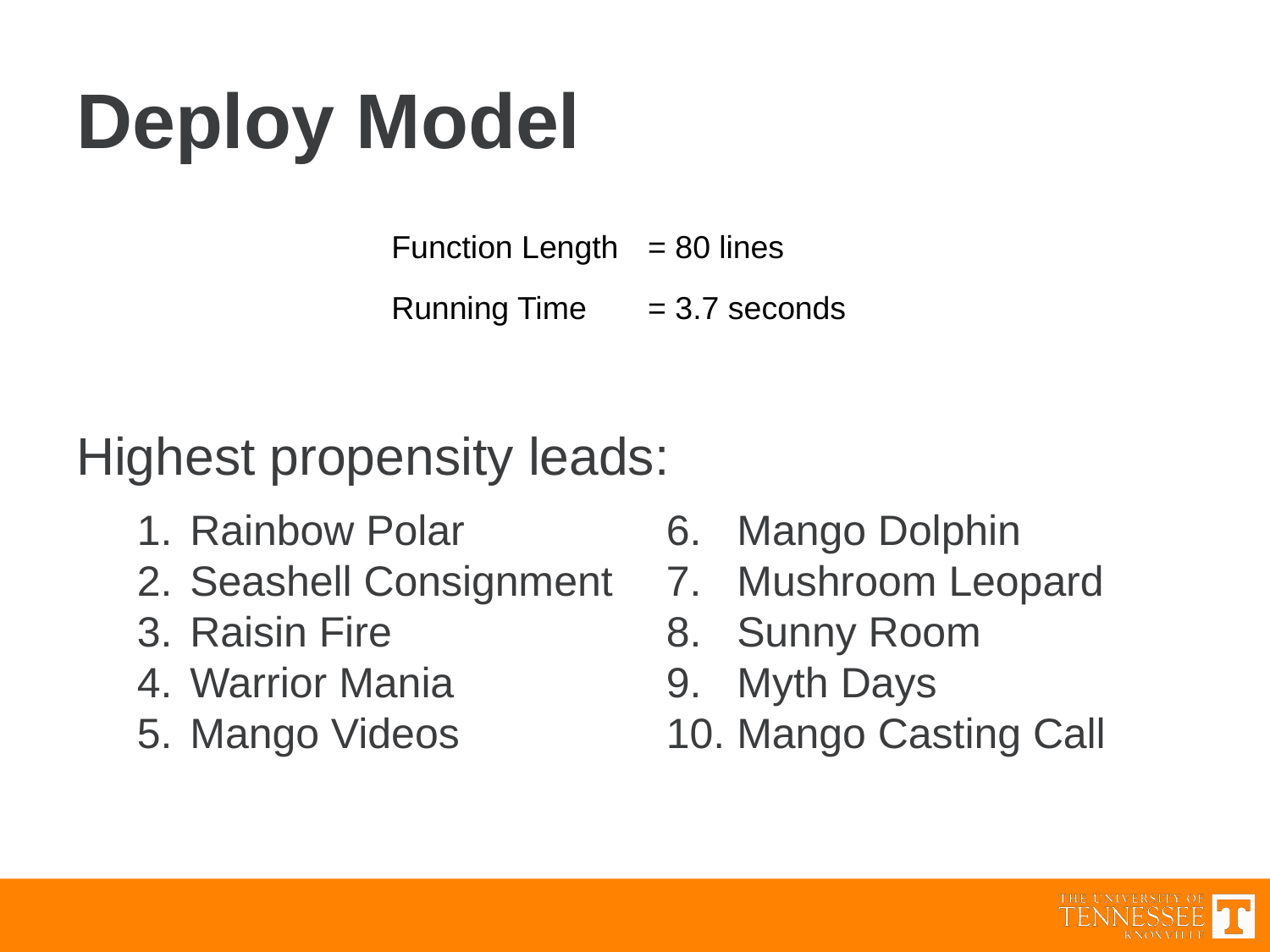

# Deploy Model

Highest propensity leads:
| Function Length | = 80 lines |
| --- | --- |
| Running Time | = 3.7 seconds |
Rainbow Polar
Seashell Consignment
Raisin Fire
Warrior Mania
Mango Videos
6.   Mango Dolphin
7.   Mushroom Leopard
8.   Sunny Room
9.   Myth Days
10. Mango Casting Call